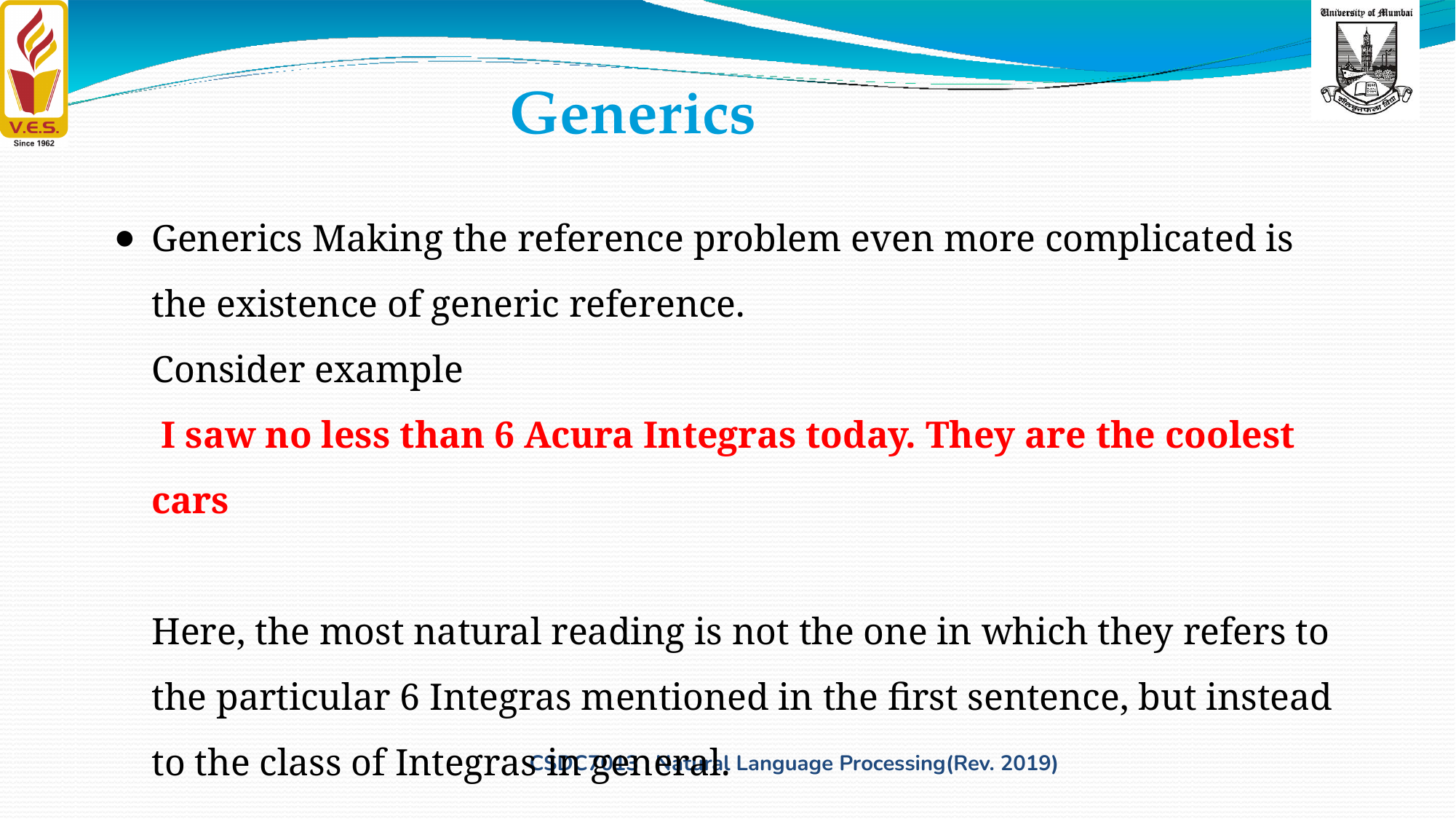

# Generics
Generics Making the reference problem even more complicated is the existence of generic reference.
Consider example
 I saw no less than 6 Acura Integras today. They are the coolest cars

Here, the most natural reading is not the one in which they refers to the particular 6 Integras mentioned in the first sentence, but instead to the class of Integras in general.